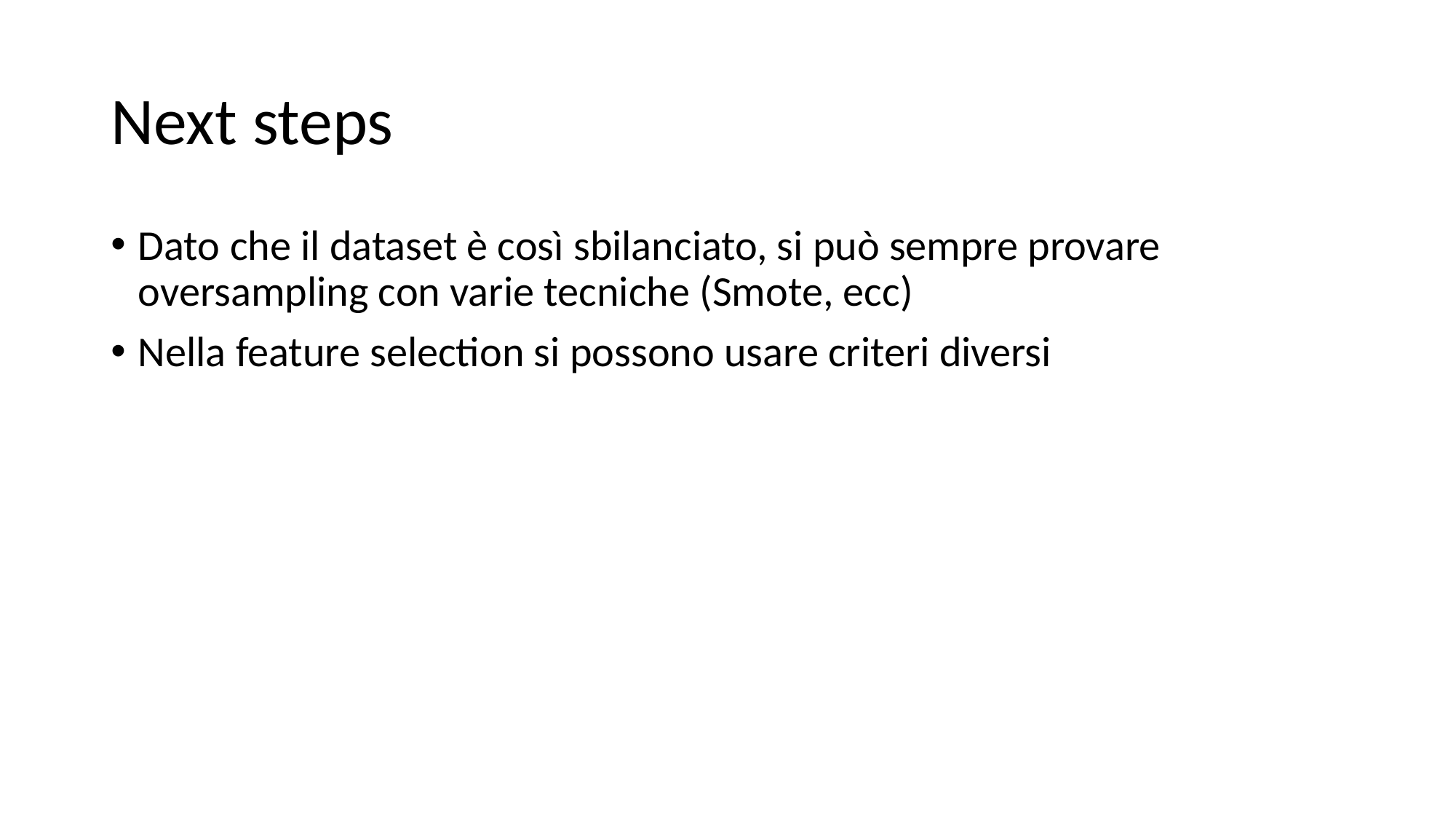

# Next steps
Dato che il dataset è così sbilanciato, si può sempre provare oversampling con varie tecniche (Smote, ecc)
Nella feature selection si possono usare criteri diversi